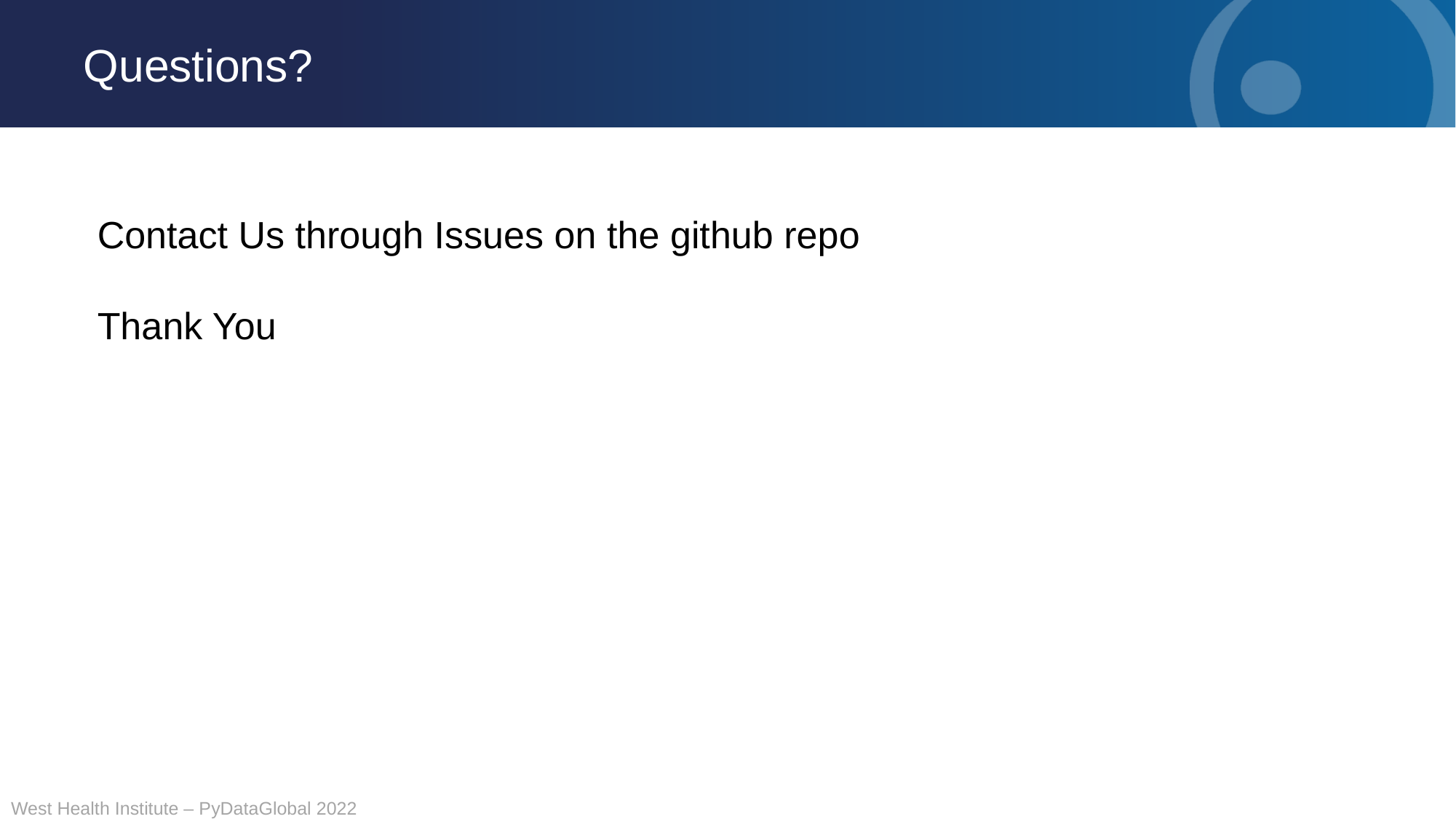

# Questions?

Contact Us through Issues on the github repo

Thank You